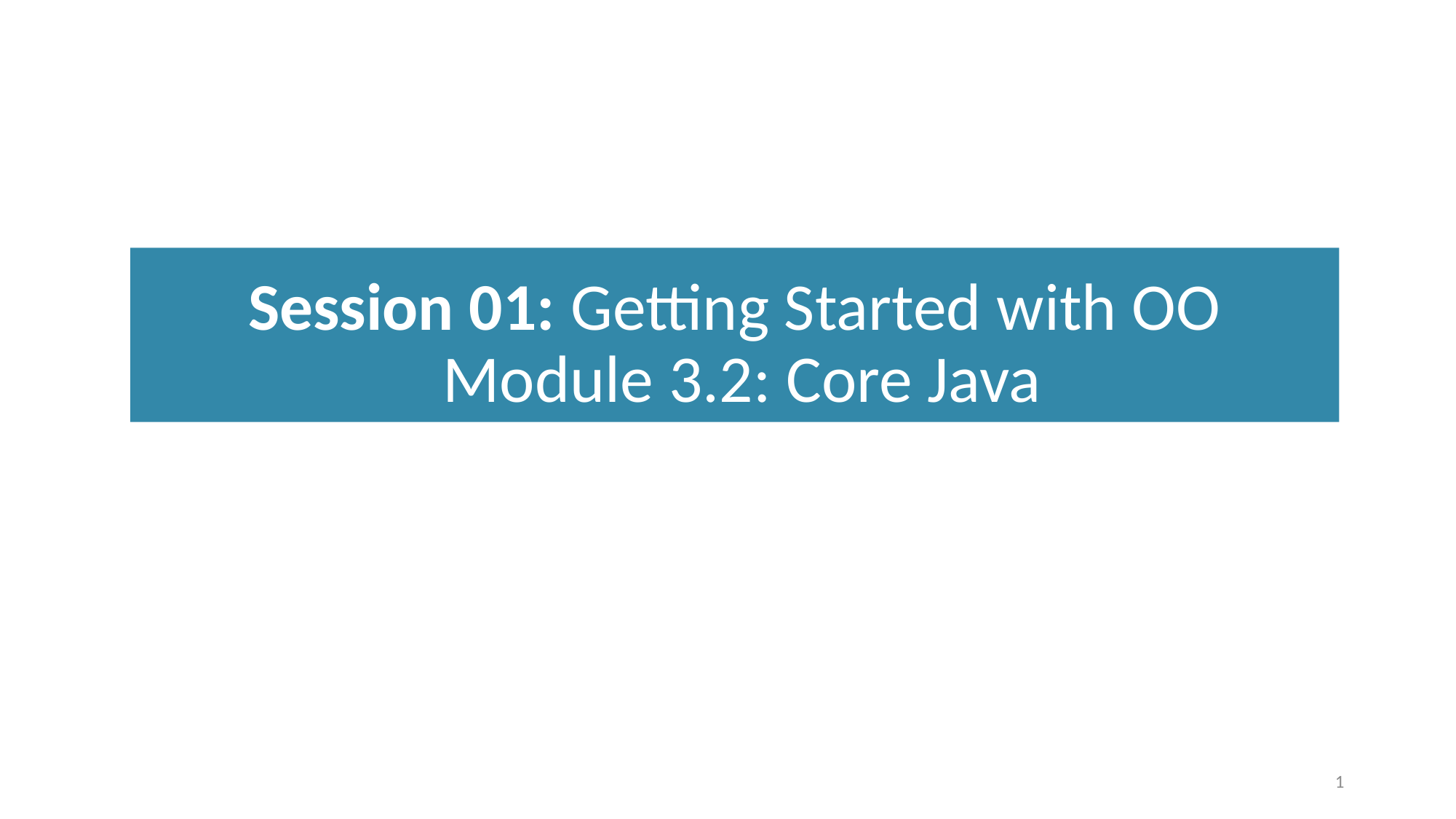

# Session 01: Getting Started with OO Module 3.2: Core Java
1